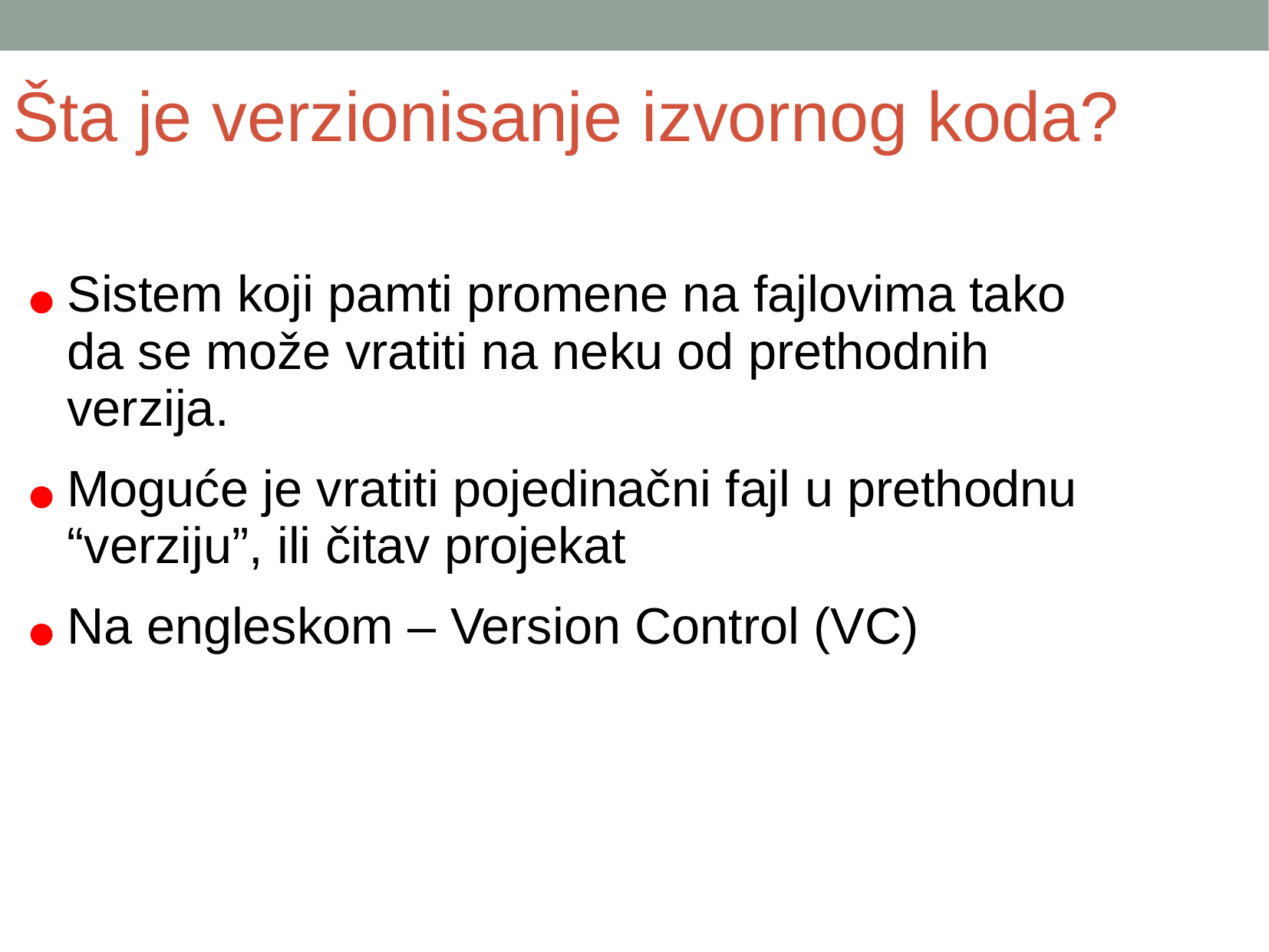

Šta je verzionisanje izvornog koda?
Sistem koji pamti promene na fajlovima tako da se može vratiti na neku od prethodnih verzija.
Moguće je vratiti pojedinačni fajl u prethodnu “verziju”, ili čitav projekat
Na engleskom – Version Control (VC)